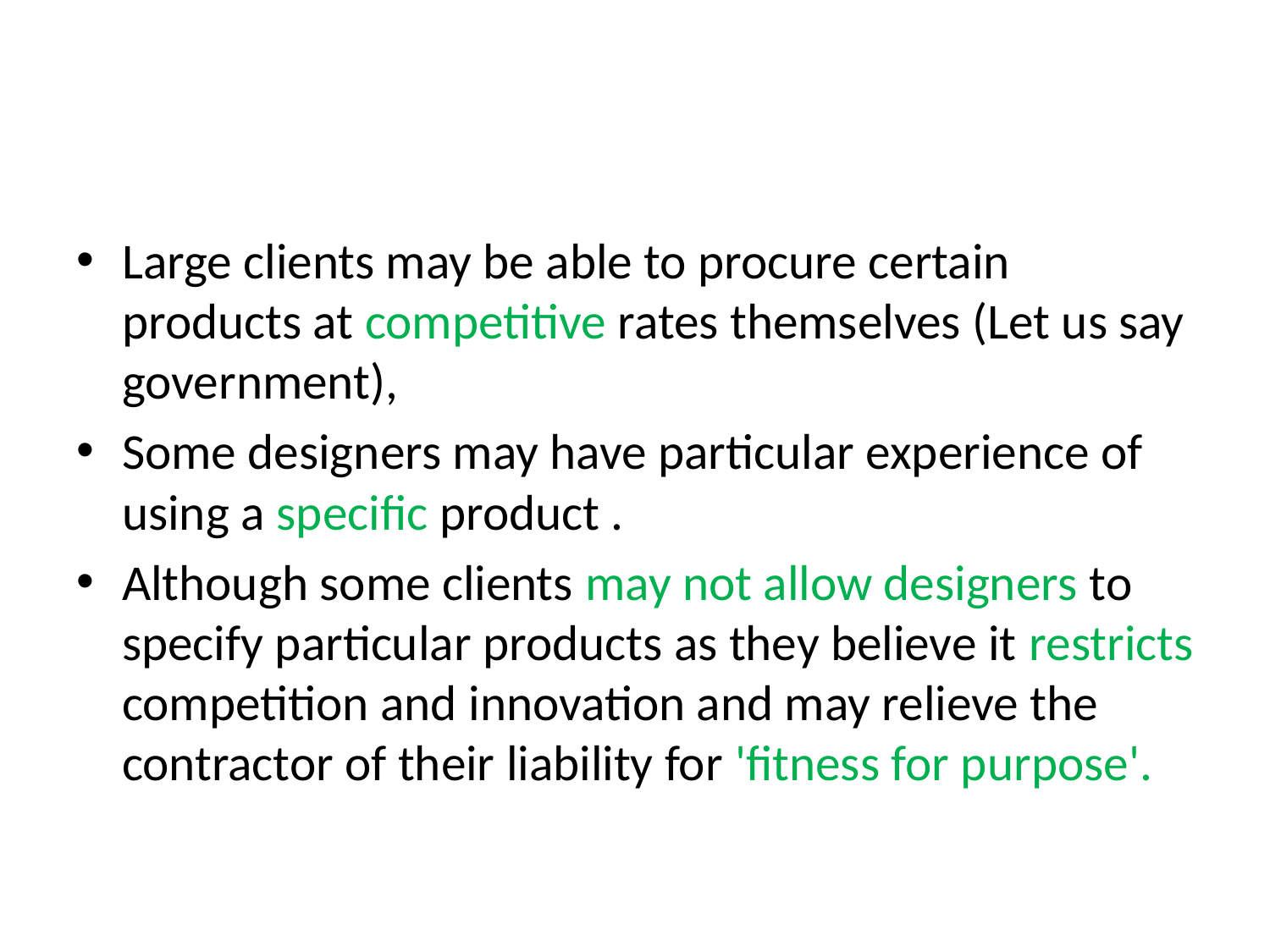

#
Large clients may be able to procure certain products at competitive rates themselves (Let us say government),
Some designers may have particular experience of using a specific product .
Although some clients may not allow designers to specify particular products as they believe it restricts competition and innovation and may relieve the contractor of their liability for 'fitness for purpose'.